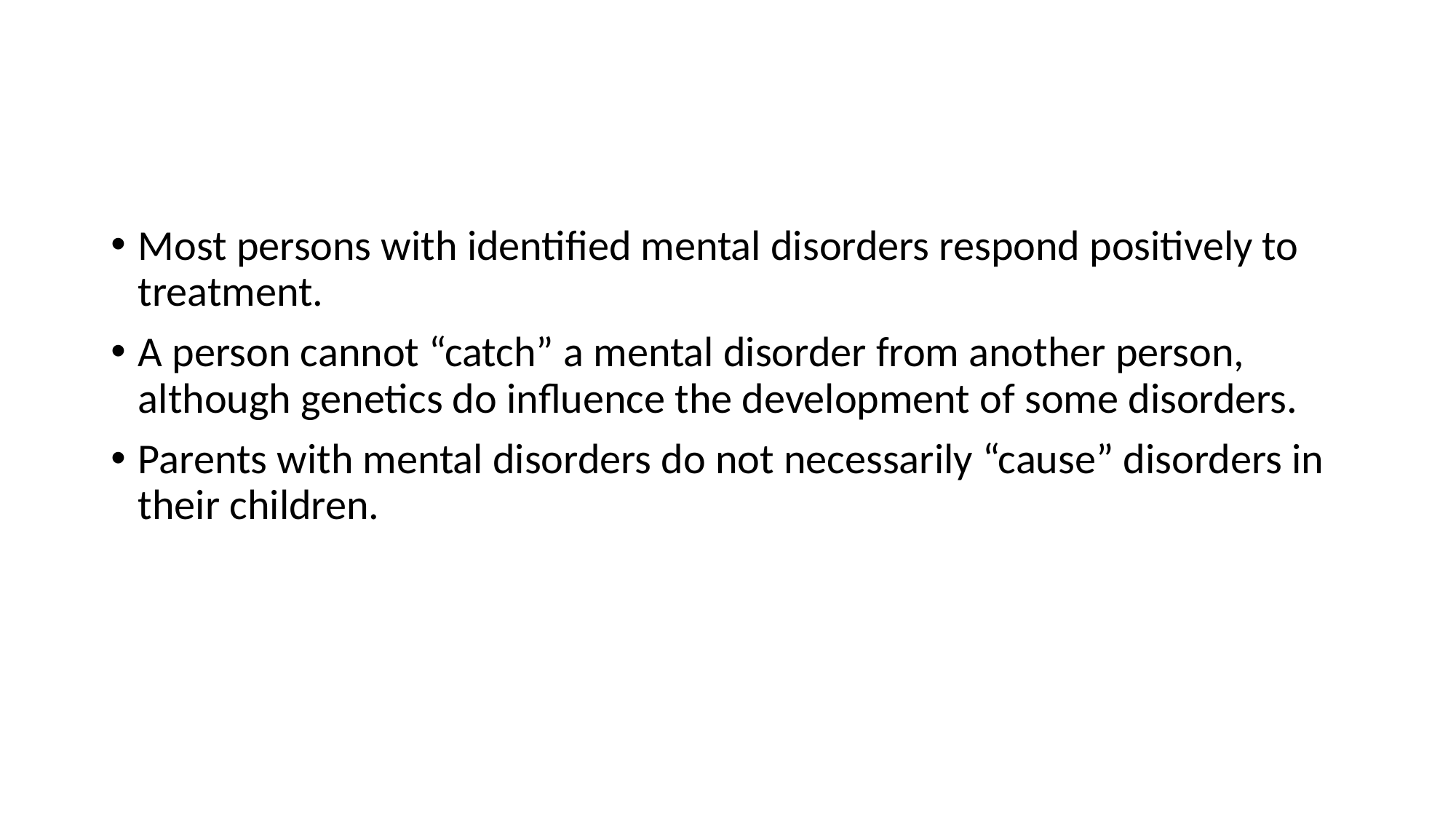

Most persons with identified mental disorders respond positively to treatment.
A person cannot “catch” a mental disorder from another person, although genetics do influence the development of some disorders.
Parents with mental disorders do not necessarily “cause” disorders in their children.